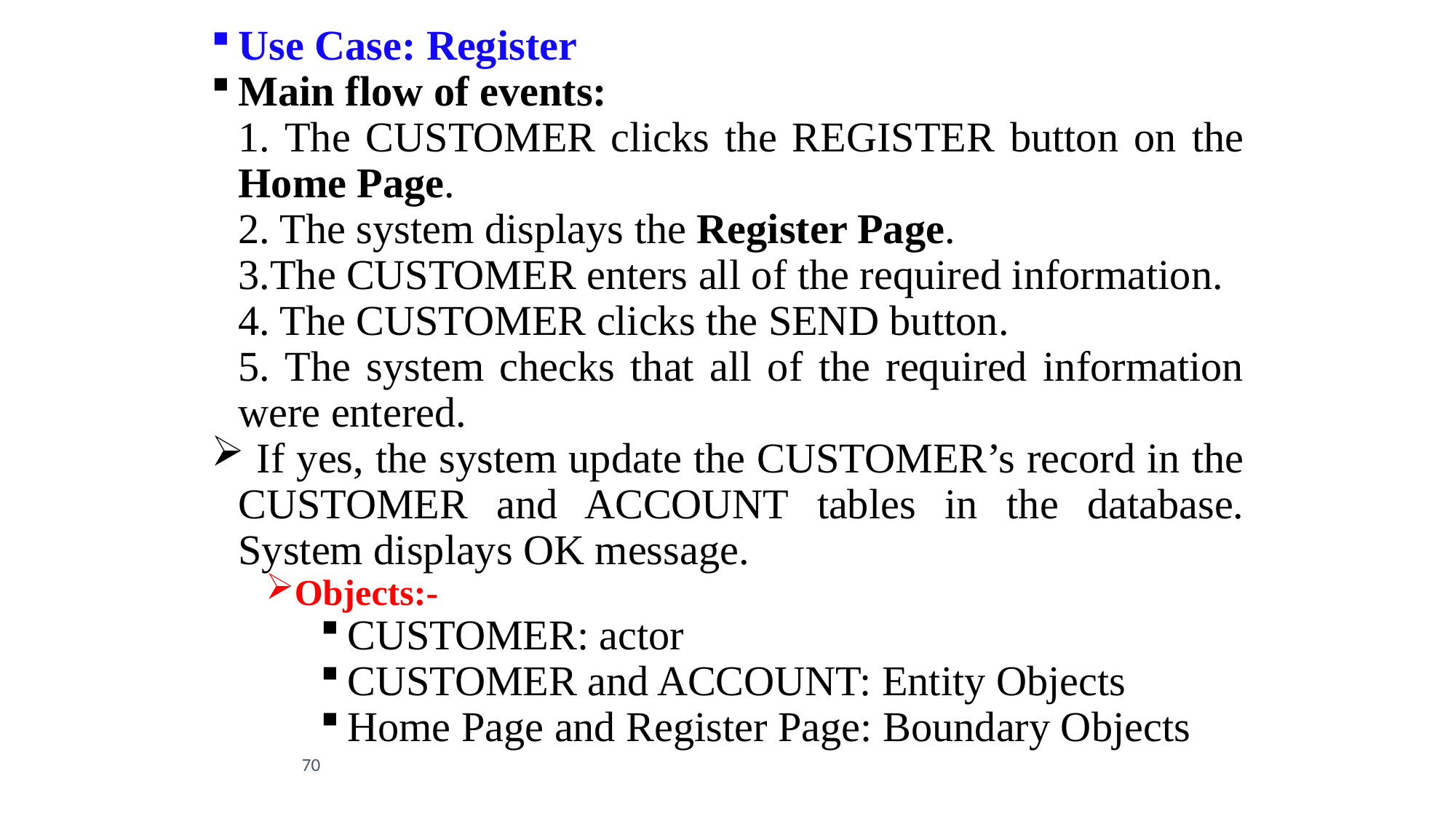

Use Case: Register
Main flow of events:
	1. The CUSTOMER clicks the REGISTER button on the Home Page.
	2. The system displays the Register Page.
	3.The CUSTOMER enters all of the required information.
	4. The CUSTOMER clicks the SEND button.
	5. The system checks that all of the required information were entered.
 If yes, the system update the CUSTOMER’s record in the CUSTOMER and ACCOUNT tables in the database. System displays OK message.
Objects:-
CUSTOMER: actor
CUSTOMER and ACCOUNT: Entity Objects
Home Page and Register Page: Boundary Objects
70